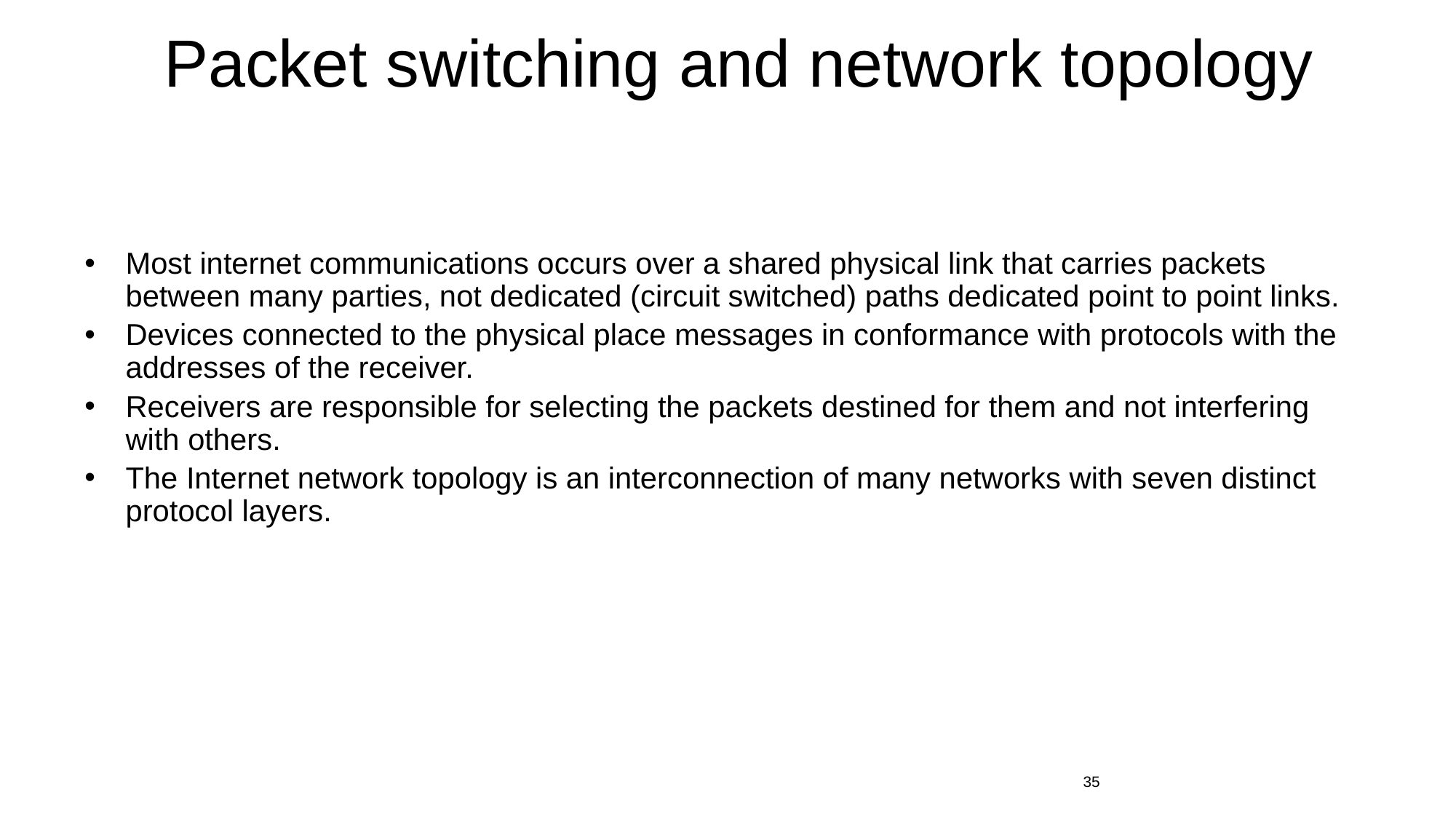

# Packet switching and network topology
Most internet communications occurs over a shared physical link that carries packets between many parties, not dedicated (circuit switched) paths dedicated point to point links.
Devices connected to the physical place messages in conformance with protocols with the addresses of the receiver.
Receivers are responsible for selecting the packets destined for them and not interfering with others.
The Internet network topology is an interconnection of many networks with seven distinct protocol layers.
35